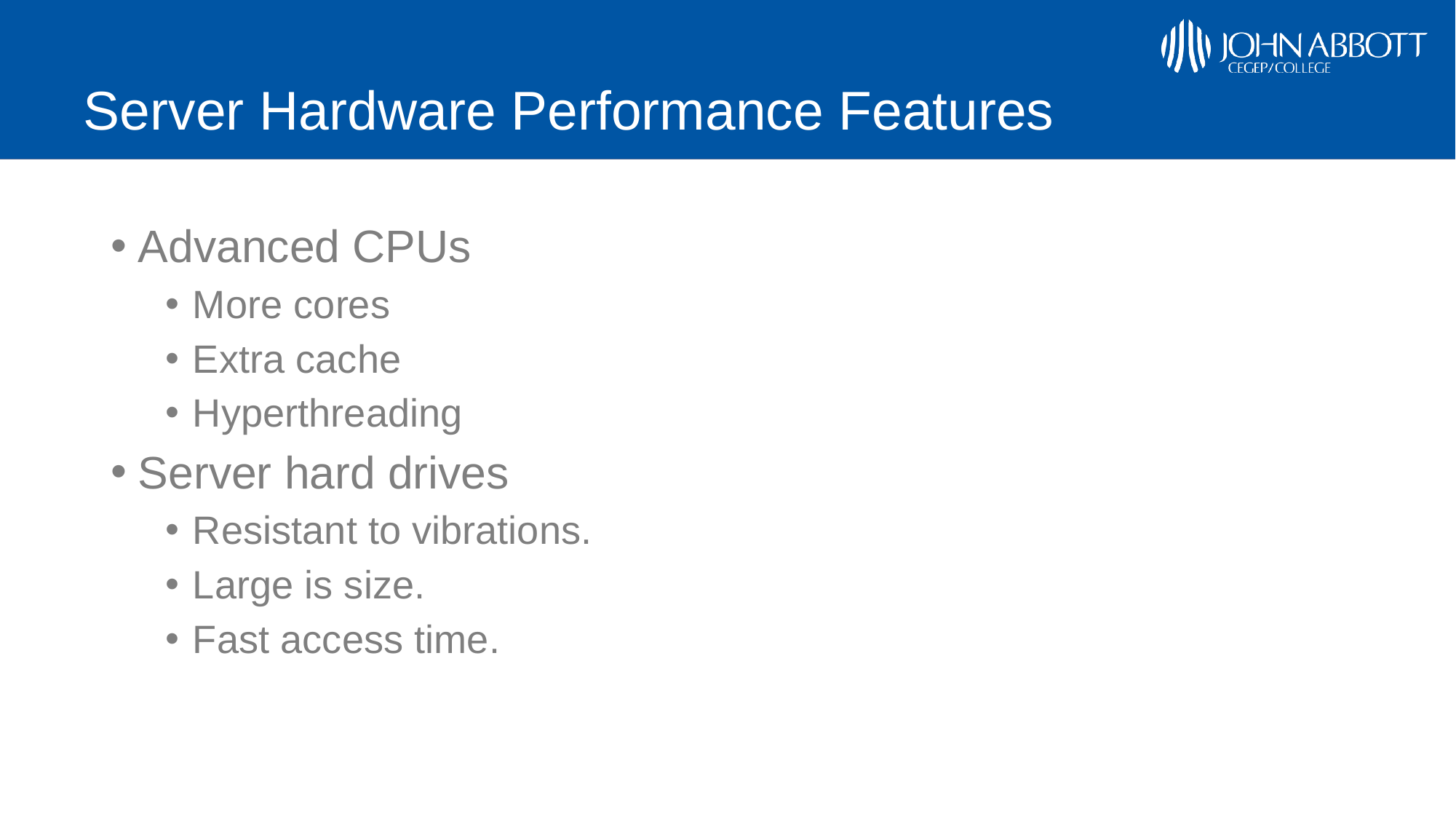

# Server Hardware Performance Features
Advanced CPUs
More cores
Extra cache
Hyperthreading
Server hard drives
Resistant to vibrations.
Large is size.
Fast access time.